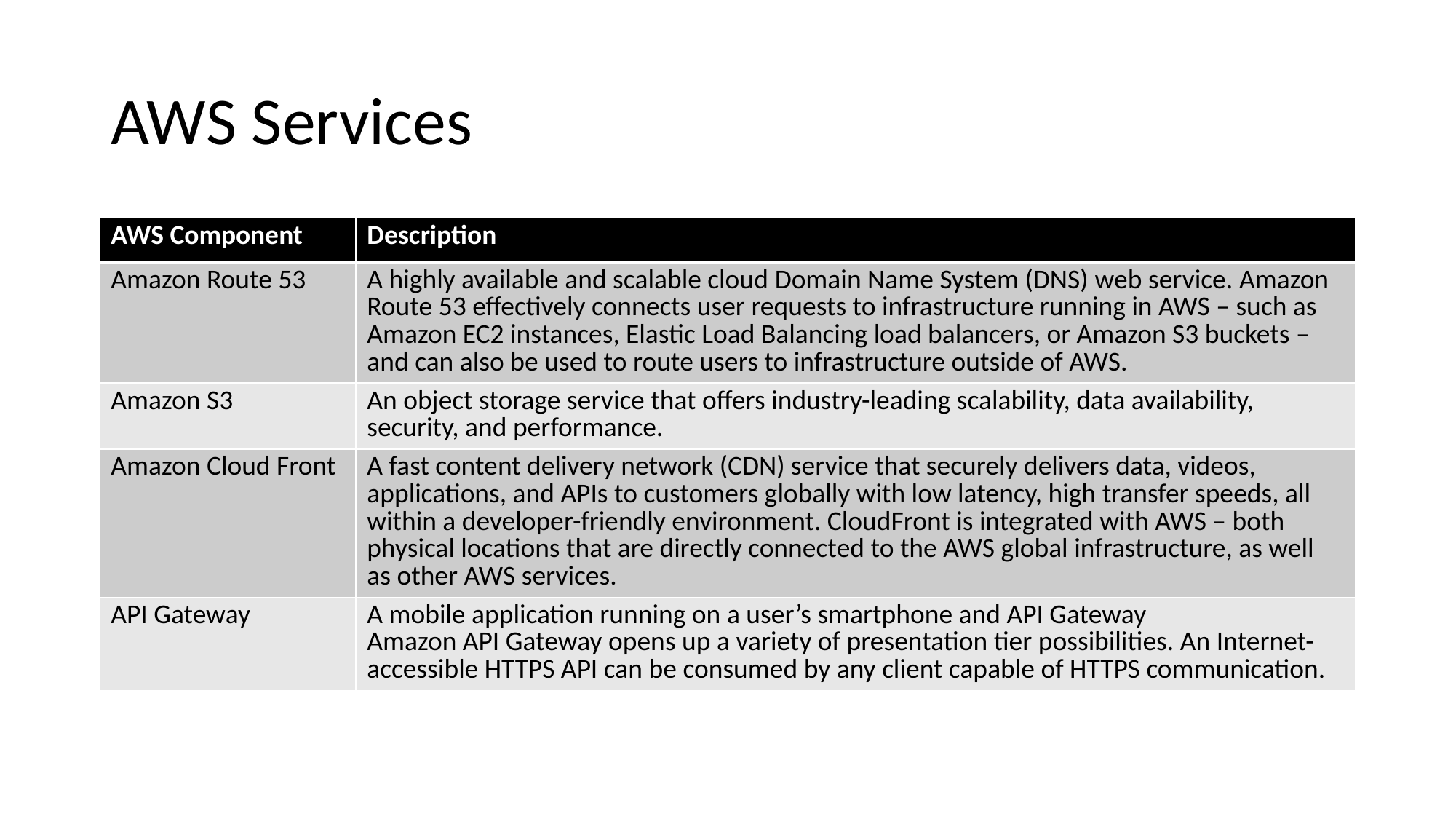

# AWS Services
| AWS Component | Description |
| --- | --- |
| Amazon Route 53 | A highly available and scalable cloud Domain Name System (DNS) web service. Amazon Route 53 effectively connects user requests to infrastructure running in AWS – such as Amazon EC2 instances, Elastic Load Balancing load balancers, or Amazon S3 buckets – and can also be used to route users to infrastructure outside of AWS. |
| Amazon S3 | An object storage service that offers industry-leading scalability, data availability, security, and performance. |
| Amazon Cloud Front | A fast content delivery network (CDN) service that securely delivers data, videos, applications, and APIs to customers globally with low latency, high transfer speeds, all within a developer-friendly environment. CloudFront is integrated with AWS – both physical locations that are directly connected to the AWS global infrastructure, as well as other AWS services. |
| API Gateway | A mobile application running on a user’s smartphone and API Gateway Amazon API Gateway opens up a variety of presentation tier possibilities. An Internet-accessible HTTPS API can be consumed by any client capable of HTTPS communication. |